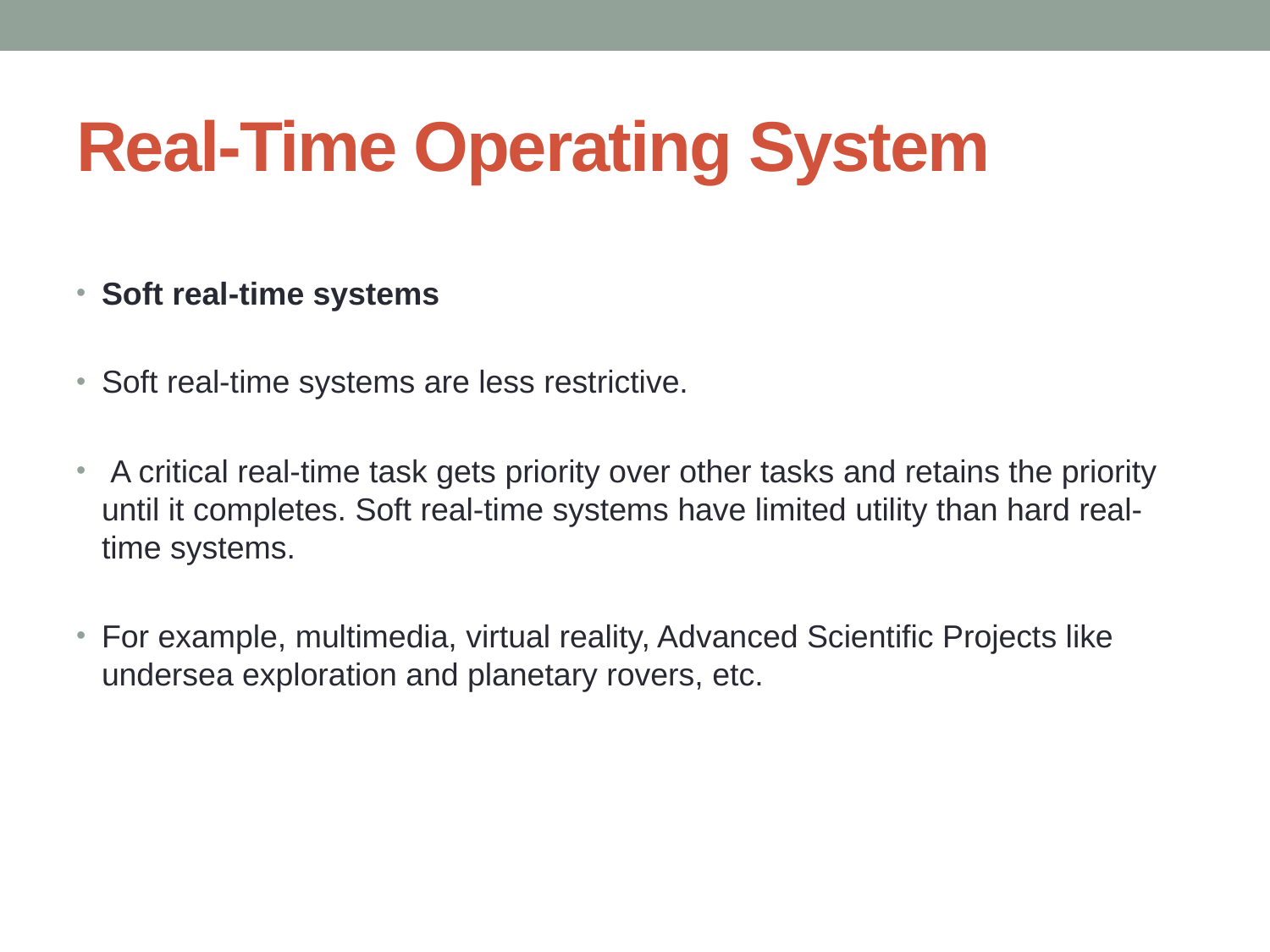

# Real-Time Operating System

Soft real-time systems

Soft real-time systems are less restrictive.

 A critical real-time task gets priority over other tasks and retains the priority until it completes. Soft real-time systems have limited utility than hard real-time systems.

For example, multimedia, virtual reality, Advanced Scientific Projects like undersea exploration and planetary rovers, etc.